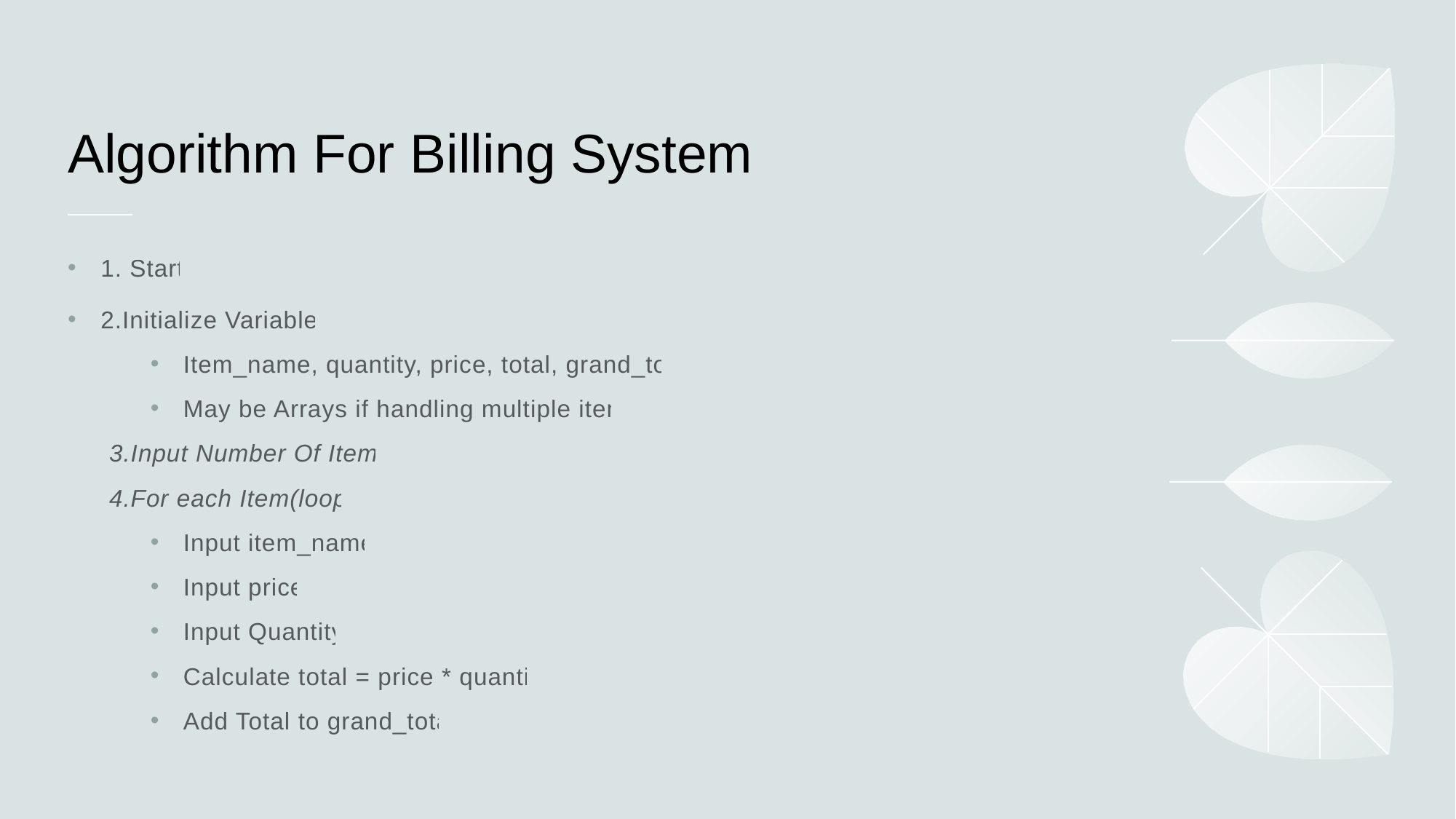

# Algorithm For Billing System
1. Start
2.Initialize Variables
Item_name, quantity, price, total, grand_total
May be Arrays if handling multiple items
3.Input Number Of Items
4.For each Item(loop)
Input item_name
Input price
Input Quantity
Calculate total = price * quantity
Add Total to grand_total